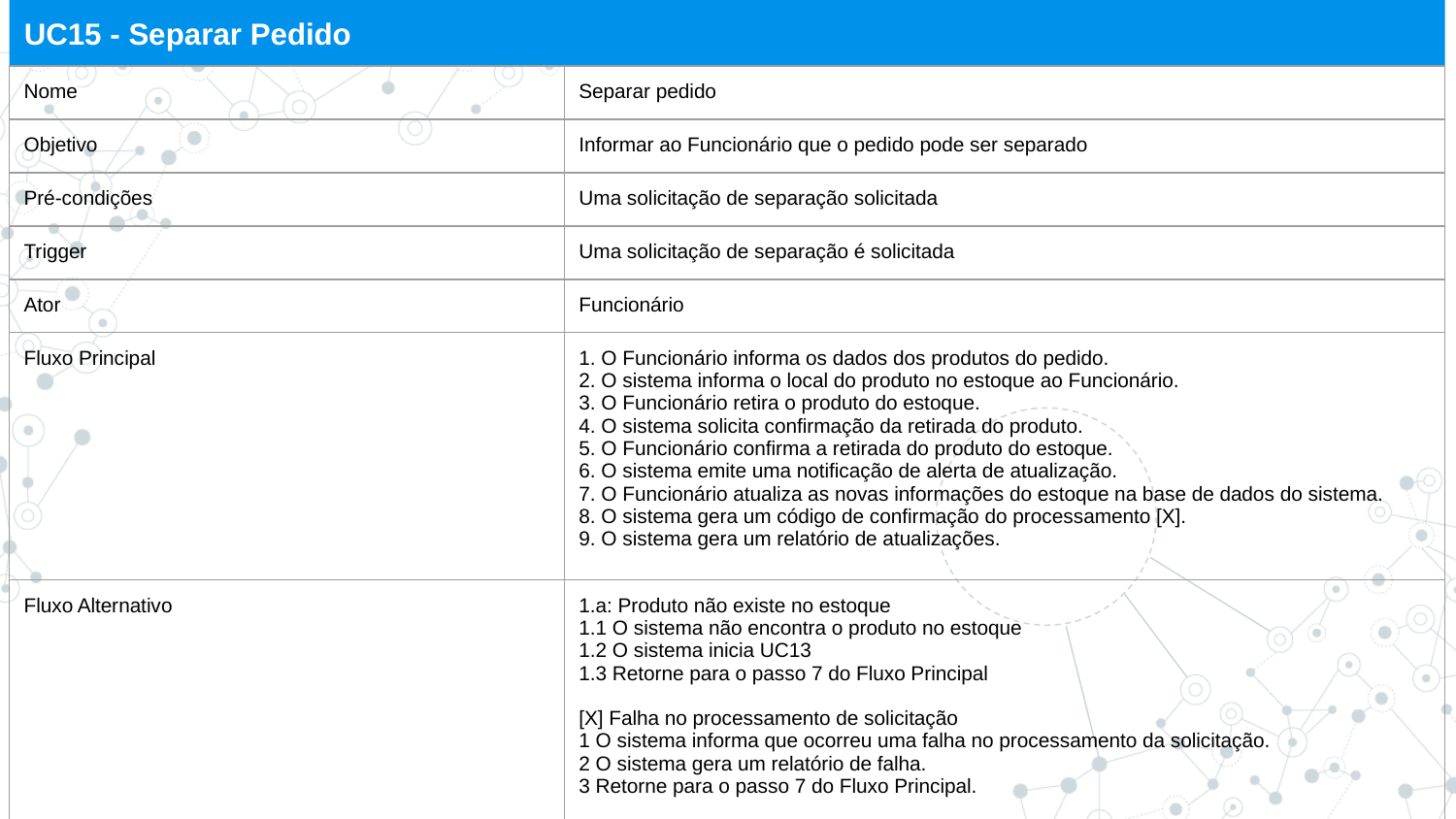

UC15 - Separar Pedido
| Nome | Separar pedido |
| --- | --- |
| Objetivo | Informar ao Funcionário que o pedido pode ser separado |
| Pré-condições | Uma solicitação de separação solicitada |
| Trigger | Uma solicitação de separação é solicitada |
| Ator | Funcionário |
| Fluxo Principal | 1. O Funcionário informa os dados dos produtos do pedido. 2. O sistema informa o local do produto no estoque ao Funcionário. 3. O Funcionário retira o produto do estoque. 4. O sistema solicita confirmação da retirada do produto. 5. O Funcionário confirma a retirada do produto do estoque. 6. O sistema emite uma notificação de alerta de atualização. 7. O Funcionário atualiza as novas informações do estoque na base de dados do sistema. 8. O sistema gera um código de confirmação do processamento [X]. 9. O sistema gera um relatório de atualizações. |
| Fluxo Alternativo | 1.a: Produto não existe no estoque 1.1 O sistema não encontra o produto no estoque 1.2 O sistema inicia UC13 1.3 Retorne para o passo 7 do Fluxo Principal [X] Falha no processamento de solicitação 1 O sistema informa que ocorreu uma falha no processamento da solicitação. 2 O sistema gera um relatório de falha. 3 Retorne para o passo 7 do Fluxo Principal. |